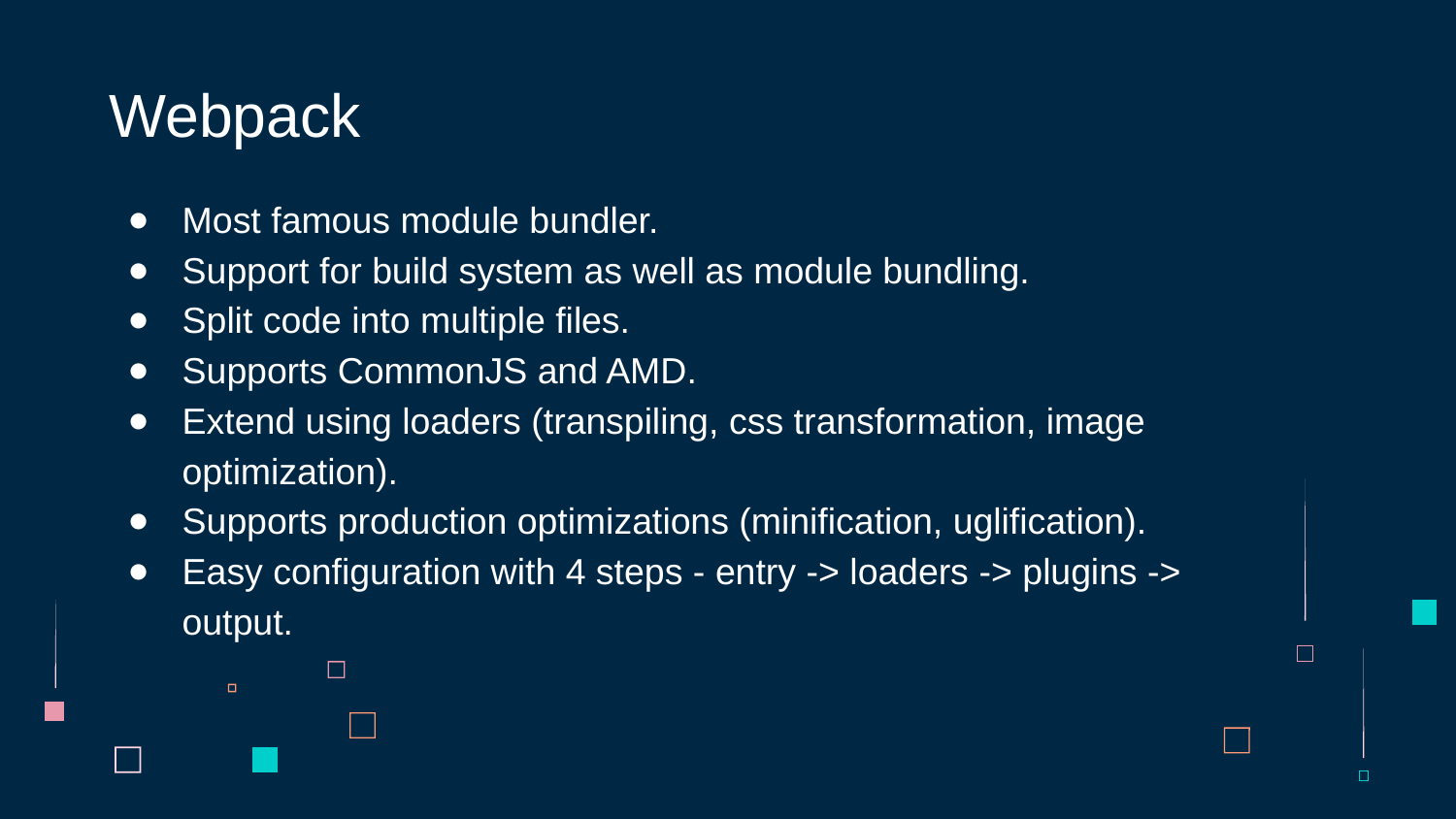

# Webpack
Most famous module bundler.
Support for build system as well as module bundling.
Split code into multiple files.
Supports CommonJS and AMD.
Extend using loaders (transpiling, css transformation, image optimization).
Supports production optimizations (minification, uglification).
Easy configuration with 4 steps - entry -> loaders -> plugins -> output.